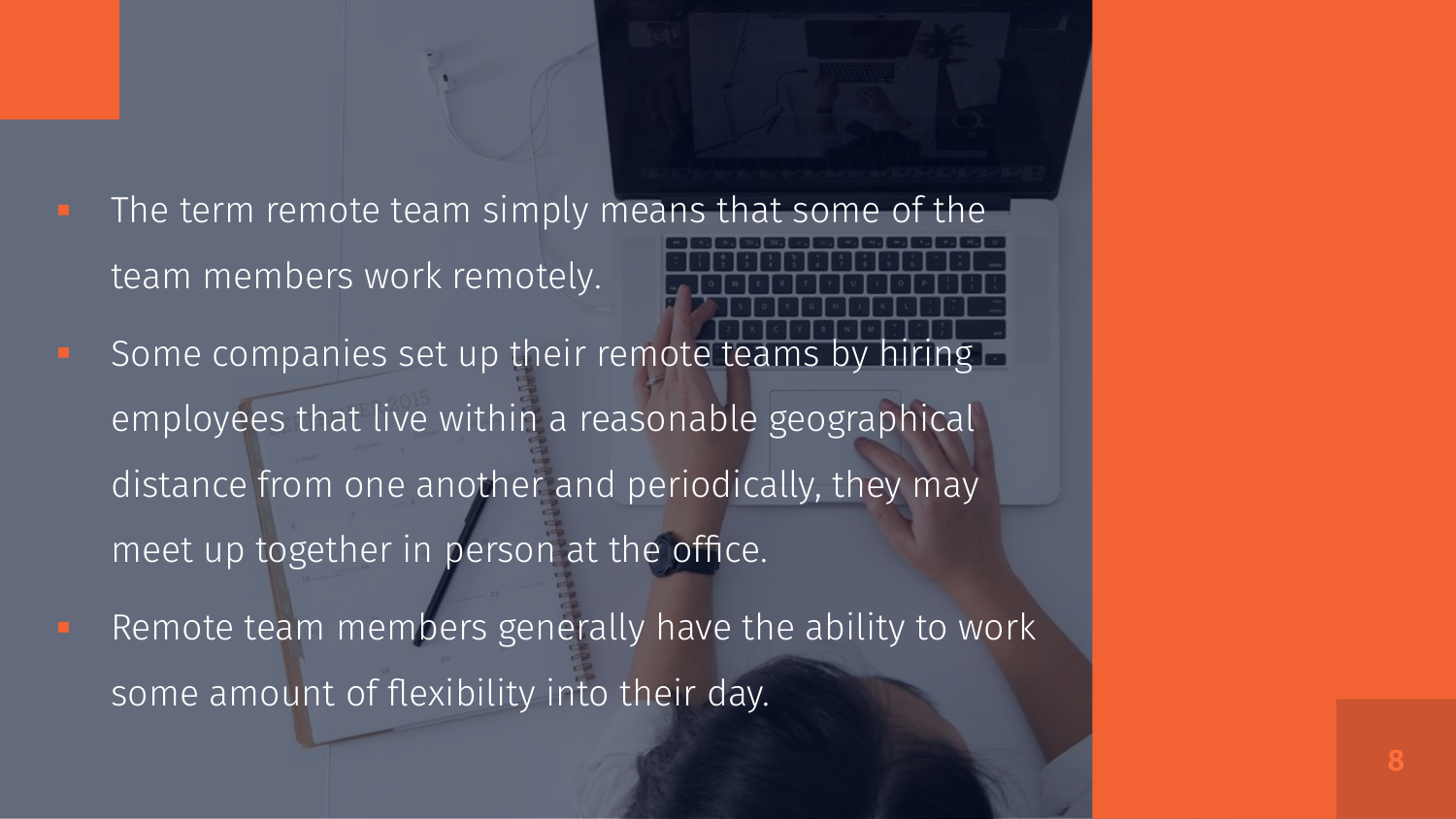

The term remote team simply means that some of the team members work remotely.
Some companies set up their remote teams by hiring employees that live within a reasonable geographical distance from one another and periodically, they may meet up together in person at the office.
Remote team members generally have the ability to work some amount of flexibility into their day.
8